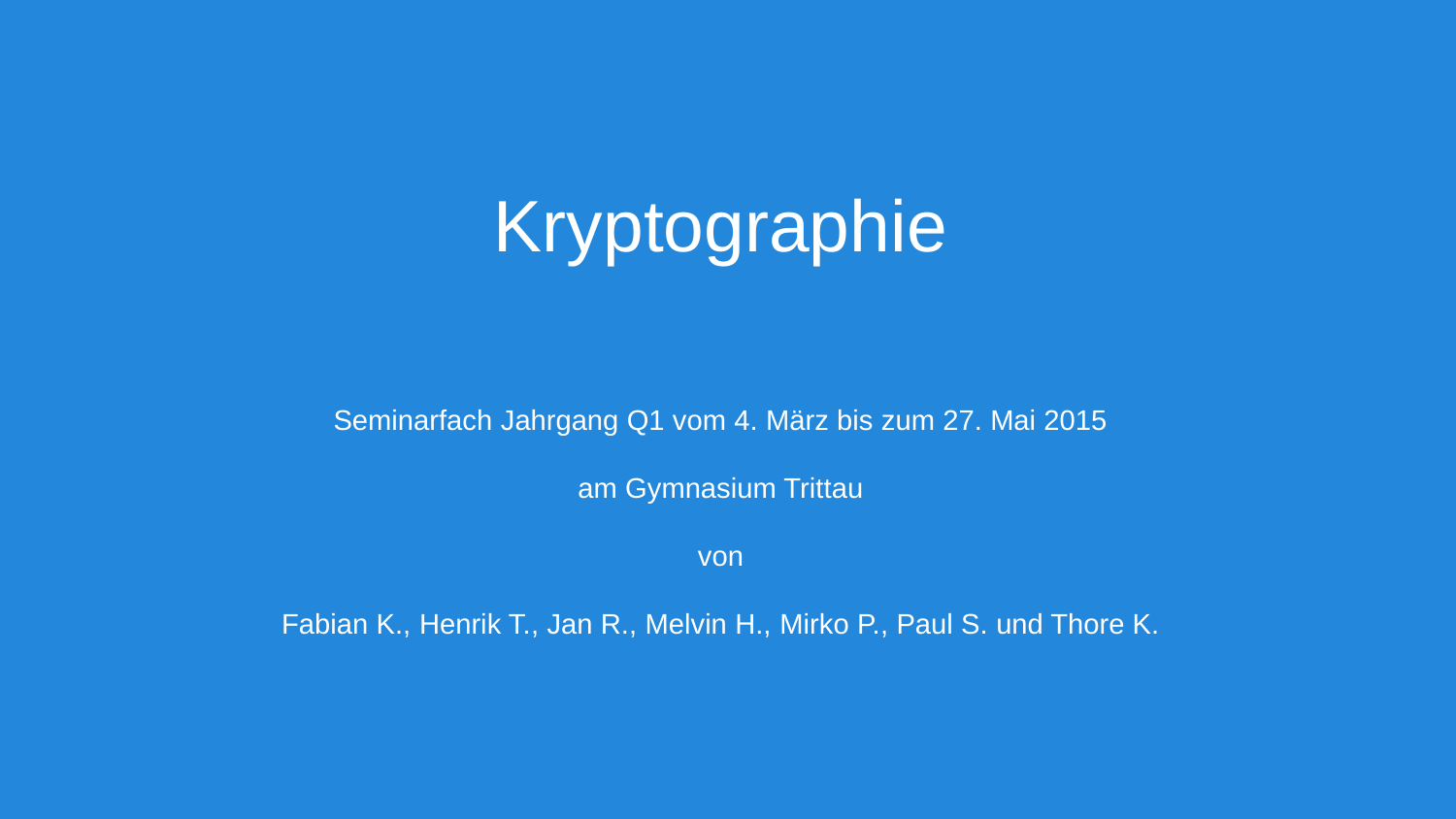

Kryptographie

Seminarfach Jahrgang Q1 vom 4. März bis zum 27. Mai 2015

am Gymnasium Trittau

von

Fabian K., Henrik T., Jan R., Melvin H., Mirko P., Paul S. und Thore K.